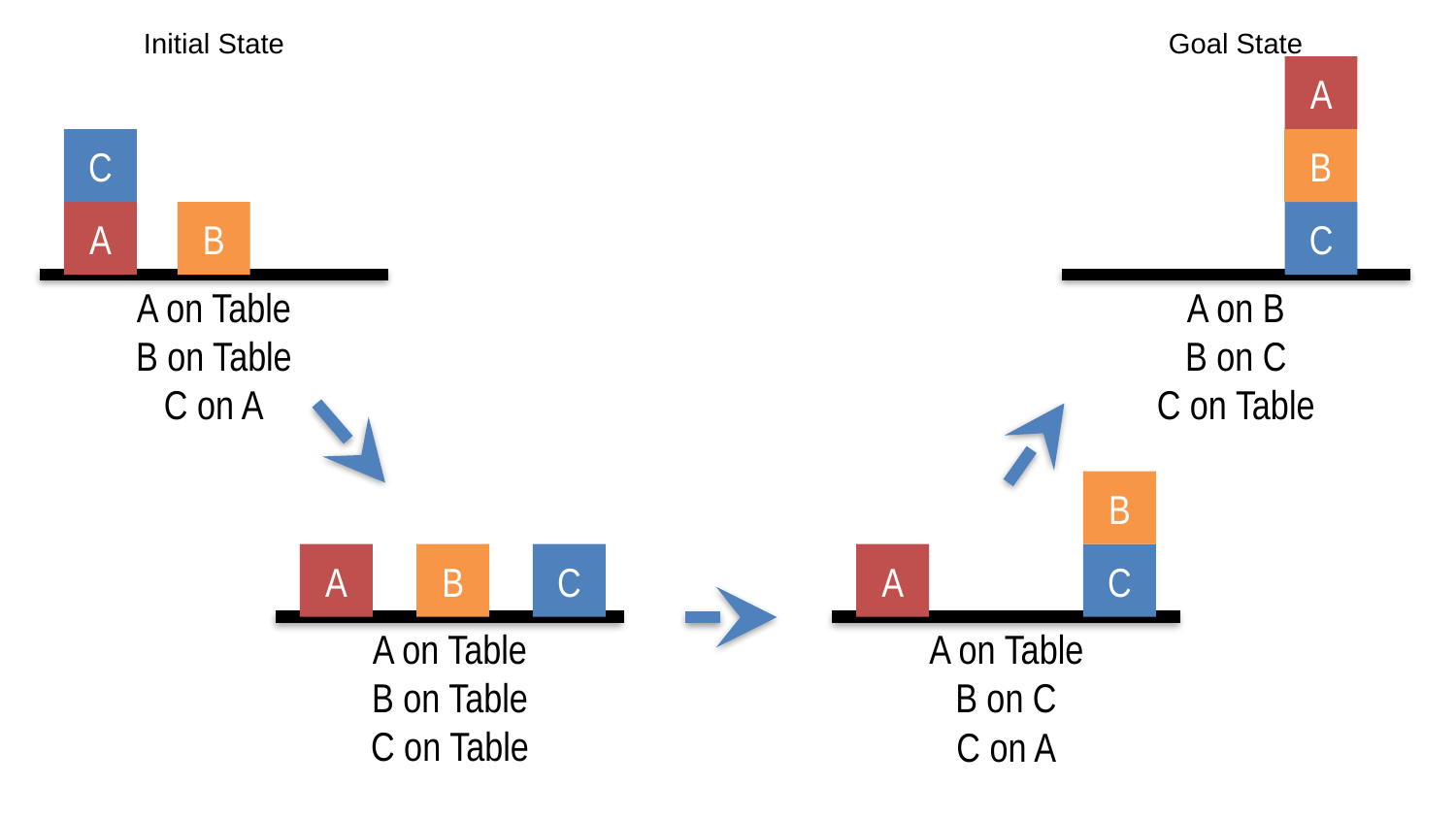

Goal State
Initial State
A
C
B
B
C
A
A on Table
B on Table
C on A
A on B
B on C
C on Table
B
B
C
A
A
C
A on Table
B on Table
C on Table

A on Table
B on C
C on A